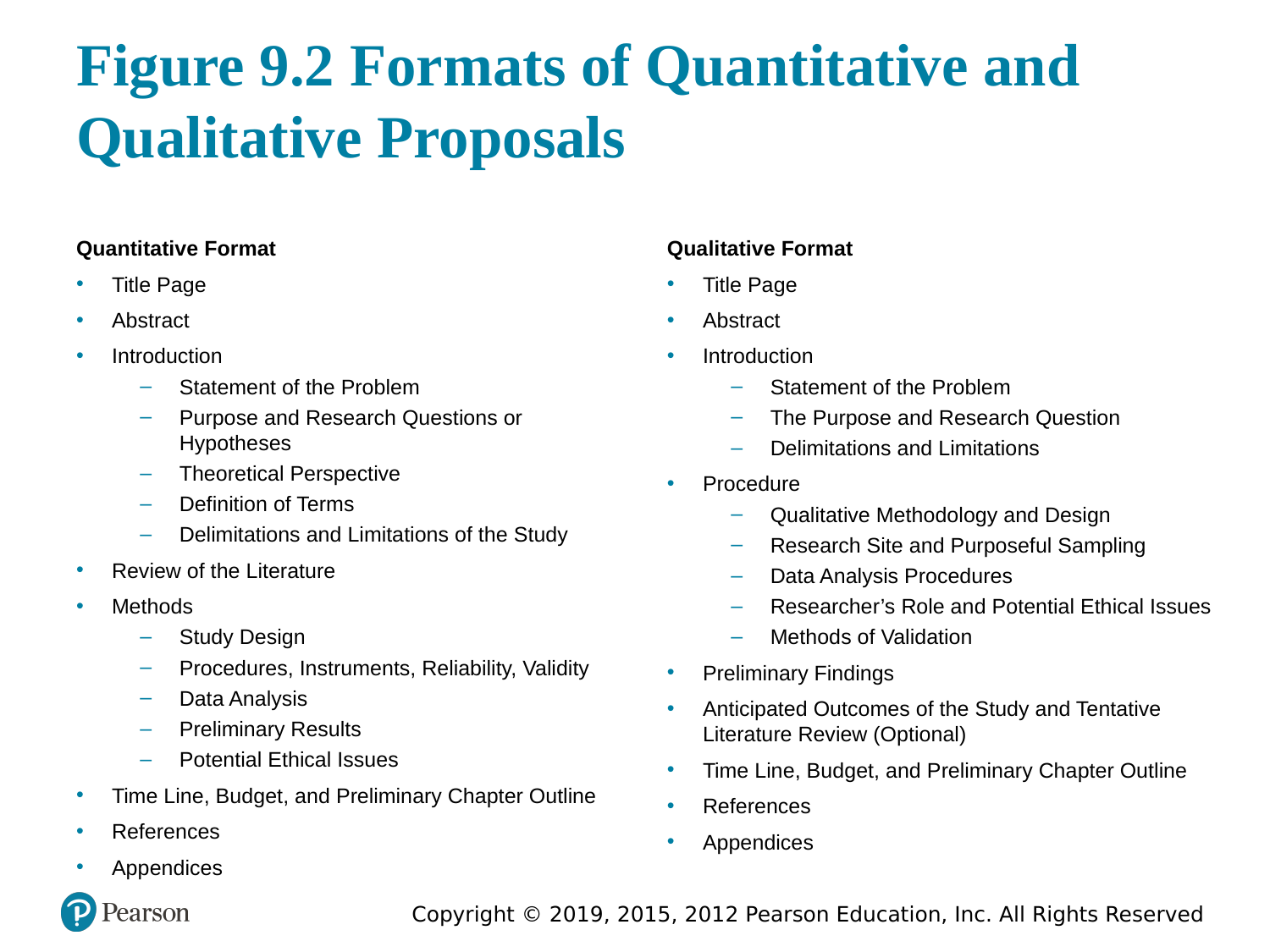

# Figure 9.2 Formats of Quantitative and Qualitative Proposals
Quantitative Format
Title Page
Abstract
Introduction
Statement of the Problem
Purpose and Research Questions or Hypotheses
Theoretical Perspective
Definition of Terms
Delimitations and Limitations of the Study
Review of the Literature
Methods
Study Design
Procedures, Instruments, Reliability, Validity
Data Analysis
Preliminary Results
Potential Ethical Issues
Time Line, Budget, and Preliminary Chapter Outline
References
Appendices
Qualitative Format
Title Page
Abstract
Introduction
Statement of the Problem
The Purpose and Research Question
Delimitations and Limitations
Procedure
Qualitative Methodology and Design
Research Site and Purposeful Sampling
Data Analysis Procedures
Researcher’s Role and Potential Ethical Issues
Methods of Validation
Preliminary Findings
Anticipated Outcomes of the Study and Tentative Literature Review (Optional)
Time Line, Budget, and Preliminary Chapter Outline
References
Appendices